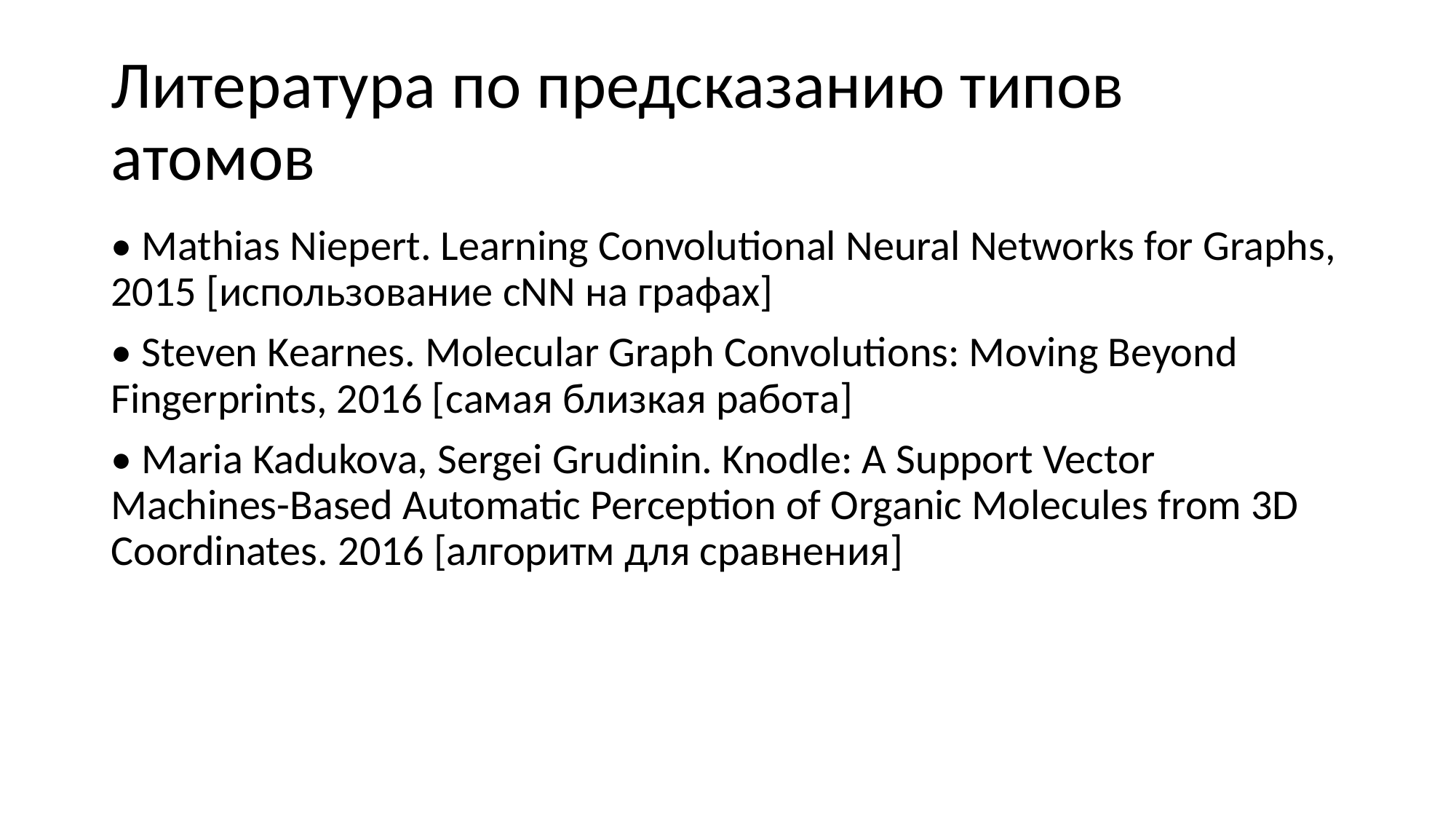

# Литература по предсказанию типов атомов
• Mathias Niepert. Learning Convolutional Neural Networks for Graphs, 2015 [использование cNN на графах]
• Steven Kearnes. Molecular Graph Convolutions: Moving Beyond Fingerprints, 2016 [самая близкая работа]
• Maria Kadukova, Sergei Grudinin. Knodle: A Support Vector Machines-Based Automatic Perception of Organic Molecules from 3D Coordinates. 2016 [алгоритм для сравнения]